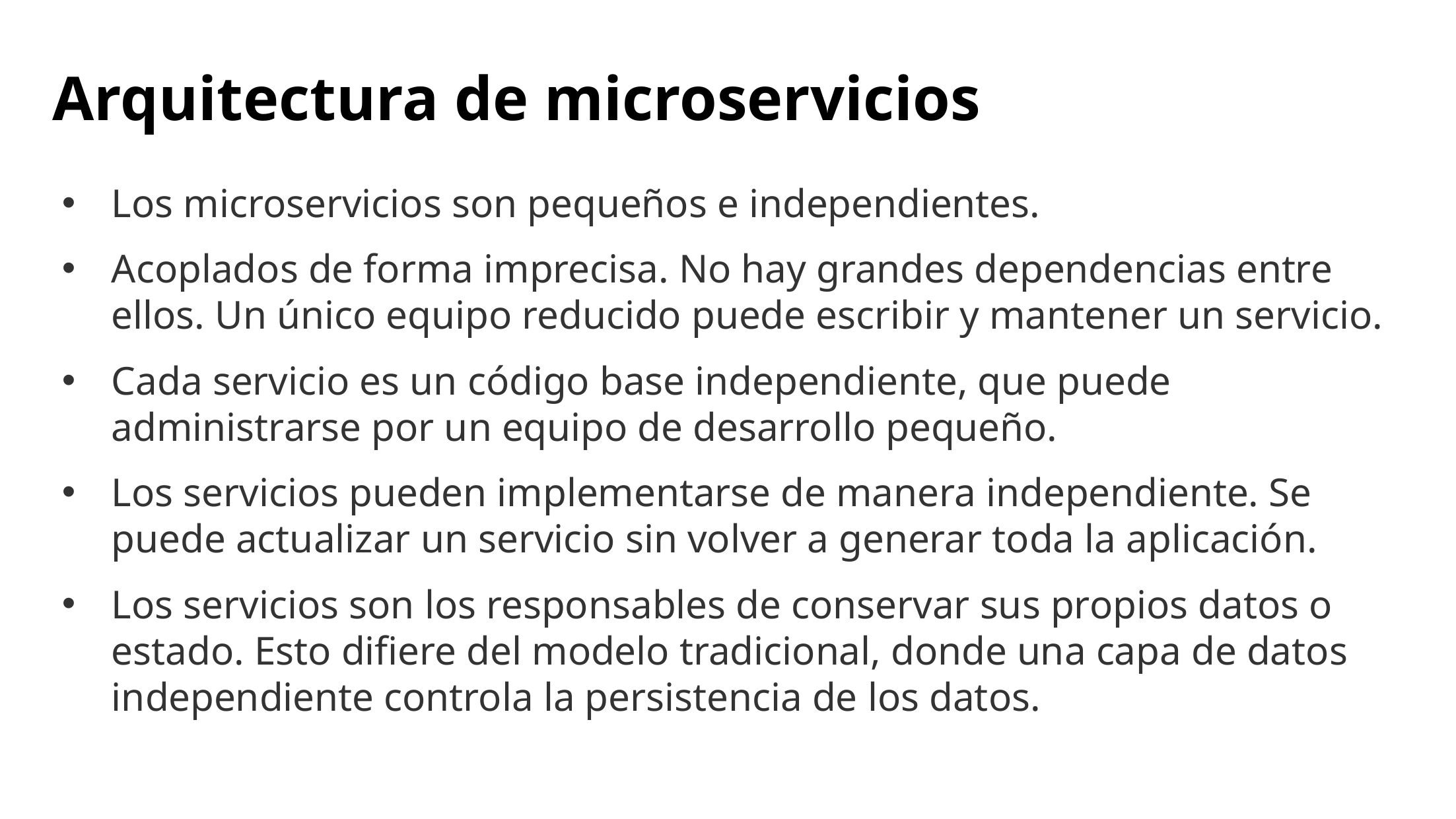

# Arquitectura de microservicios
Los microservicios son pequeños e independientes.
Acoplados de forma imprecisa. No hay grandes dependencias entre ellos. Un único equipo reducido puede escribir y mantener un servicio.
Cada servicio es un código base independiente, que puede administrarse por un equipo de desarrollo pequeño.
Los servicios pueden implementarse de manera independiente. Se  puede actualizar un servicio sin volver a generar toda la aplicación.
Los servicios son los responsables de conservar sus propios datos o estado. Esto difiere del modelo tradicional, donde una capa de datos independiente controla la persistencia de los datos.